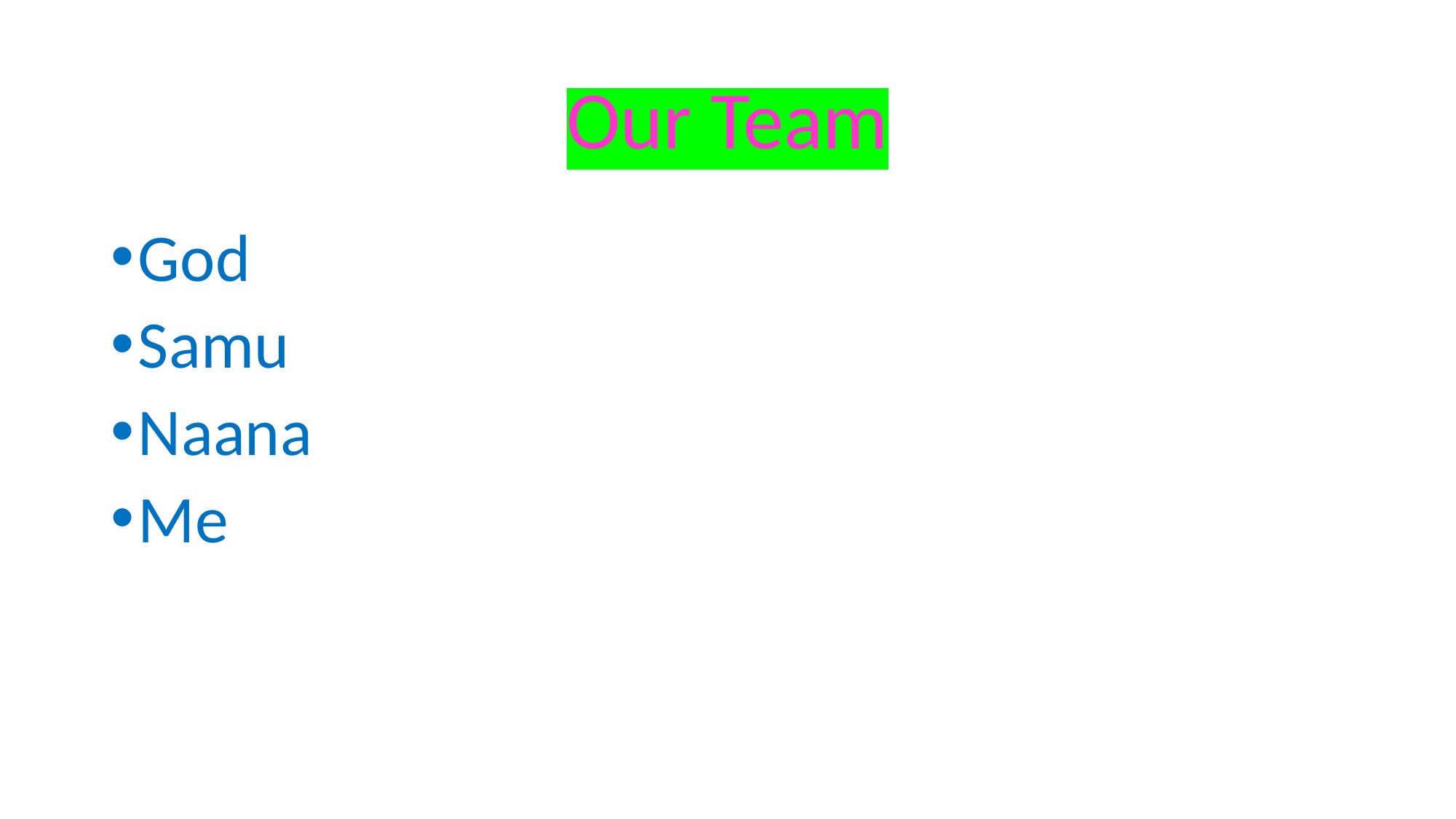

# Our Team
God
Samu
Naana
Me